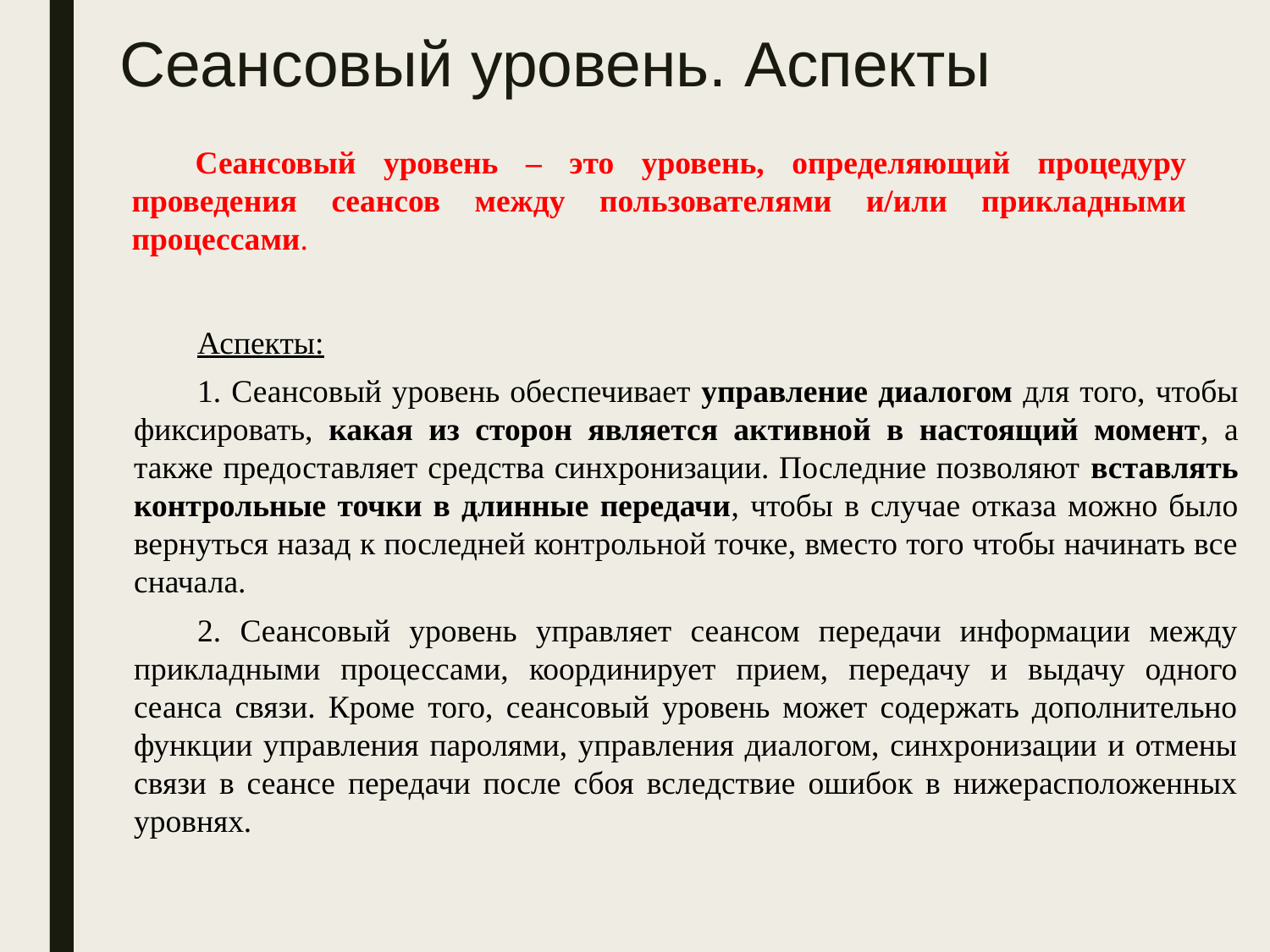

# Сеансовый уровень. Аспекты
Сеансовый уровень – это уровень, определяющий процедуру проведения сеансов между пользователями и/или прикладными процессами.
Аспекты:
1. Сеансовый уровень обеспечивает управление диалогом для того, чтобы фиксировать, какая из сторон является активной в настоящий момент, а также предоставляет средства синхронизации. Последние позволяют вставлять контрольные точки в длинные передачи, чтобы в случае отказа можно было вернуться назад к последней контрольной точке, вместо того чтобы начинать все сначала.
2. Сеансовый уровень управляет сеансом передачи информации между прикладными процессами, координирует прием, передачу и выдачу одного сеанса связи. Кроме того, сеансовый уровень может содержать дополнительно функции управления паролями, управления диалогом, синхронизации и отмены связи в сеансе передачи после сбоя вследствие ошибок в нижерасположенных уровнях.